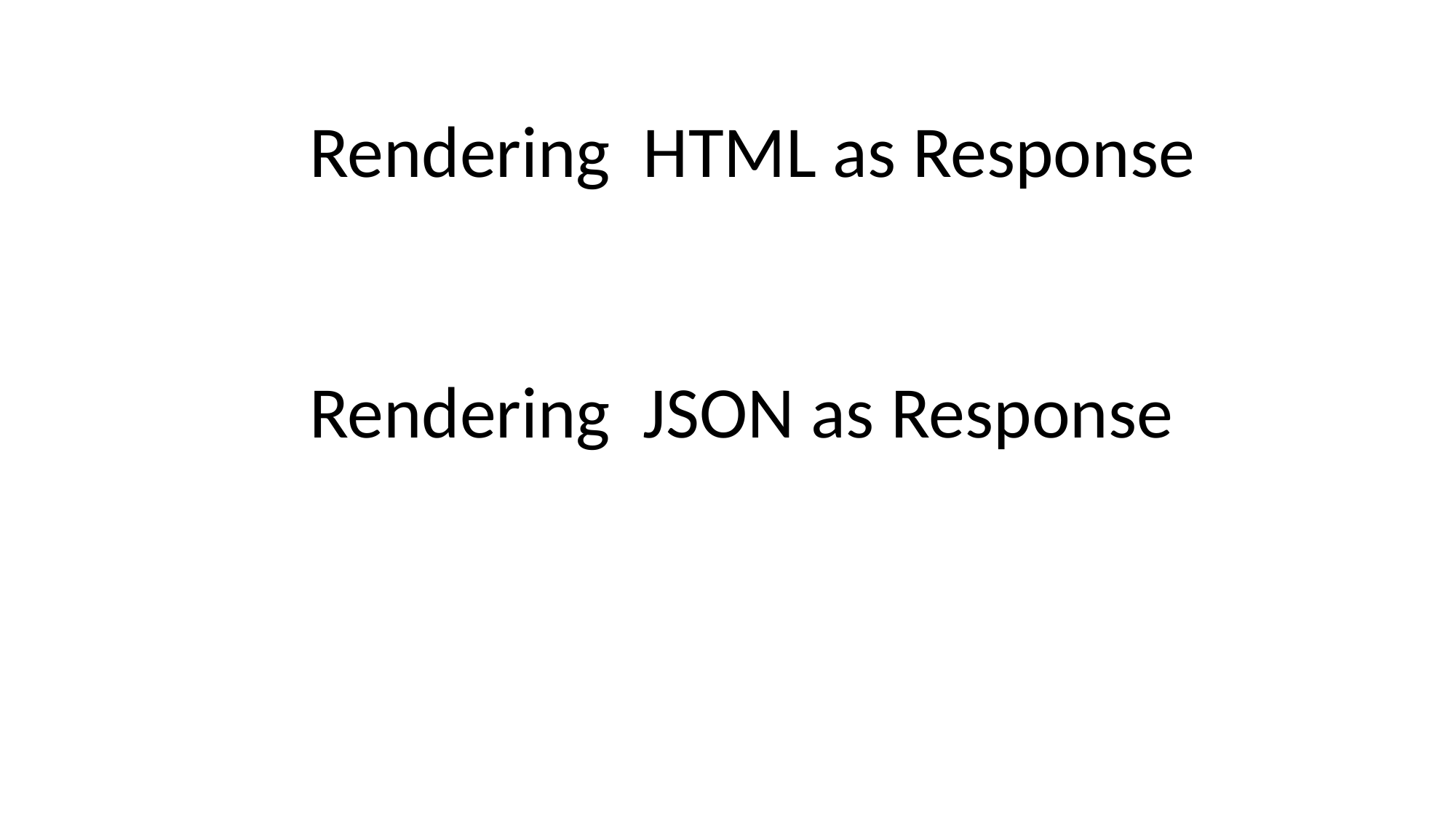

Rendering  HTML as Response
Rendering  JSON as Response